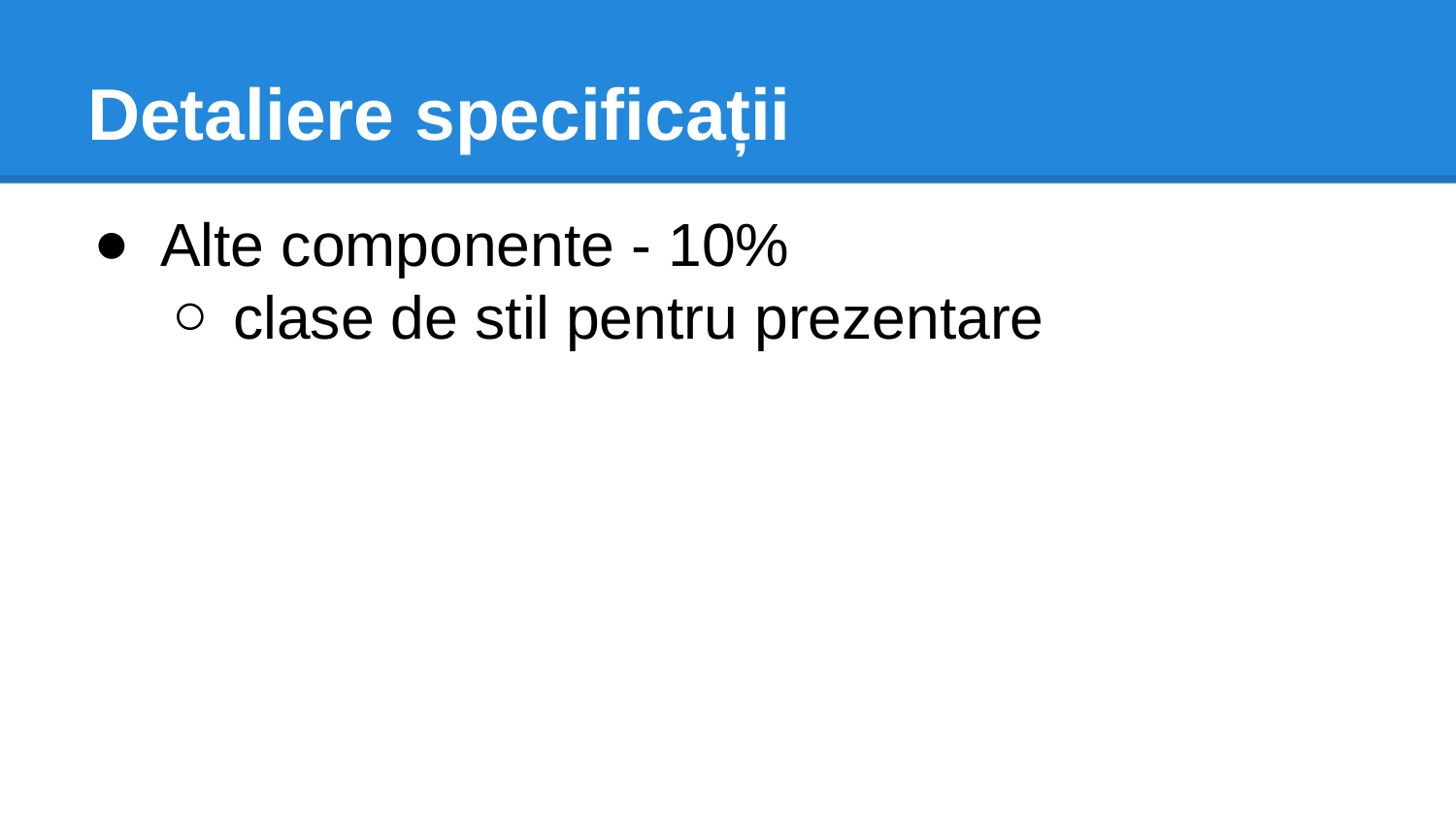

# Detaliere specificații
Alte componente - 10%
clase de stil pentru prezentare